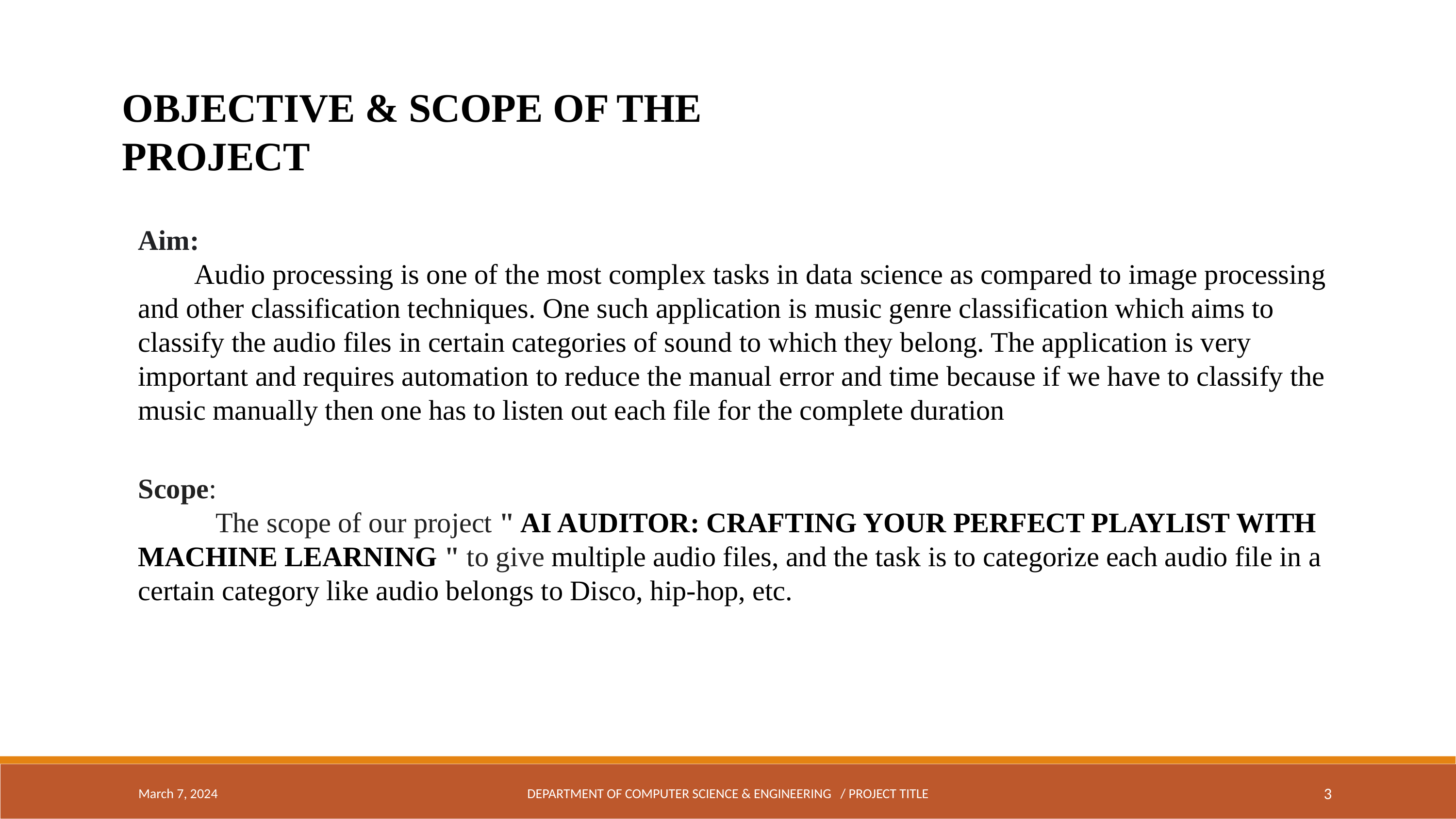

OBJECTIVE & SCOPE OF THE PROJECT

Aim:
        Audio processing is one of the most complex tasks in data science as compared to image processing and other classification techniques. One such application is music genre classification which aims to classify the audio files in certain categories of sound to which they belong. The application is very important and requires automation to reduce the manual error and time because if we have to classify the music manually then one has to listen out each file for the complete duration

Scope:
           The scope of our project " AI AUDITOR: CRAFTING YOUR PERFECT PLAYLIST WITH MACHINE LEARNING " to give multiple audio files, and the task is to categorize each audio file in a certain category like audio belongs to Disco, hip-hop, etc.

March 7, 2024
DEPARTMENT OF COMPUTER SCIENCE & ENGINEERING   / PROJECT TITLE
3